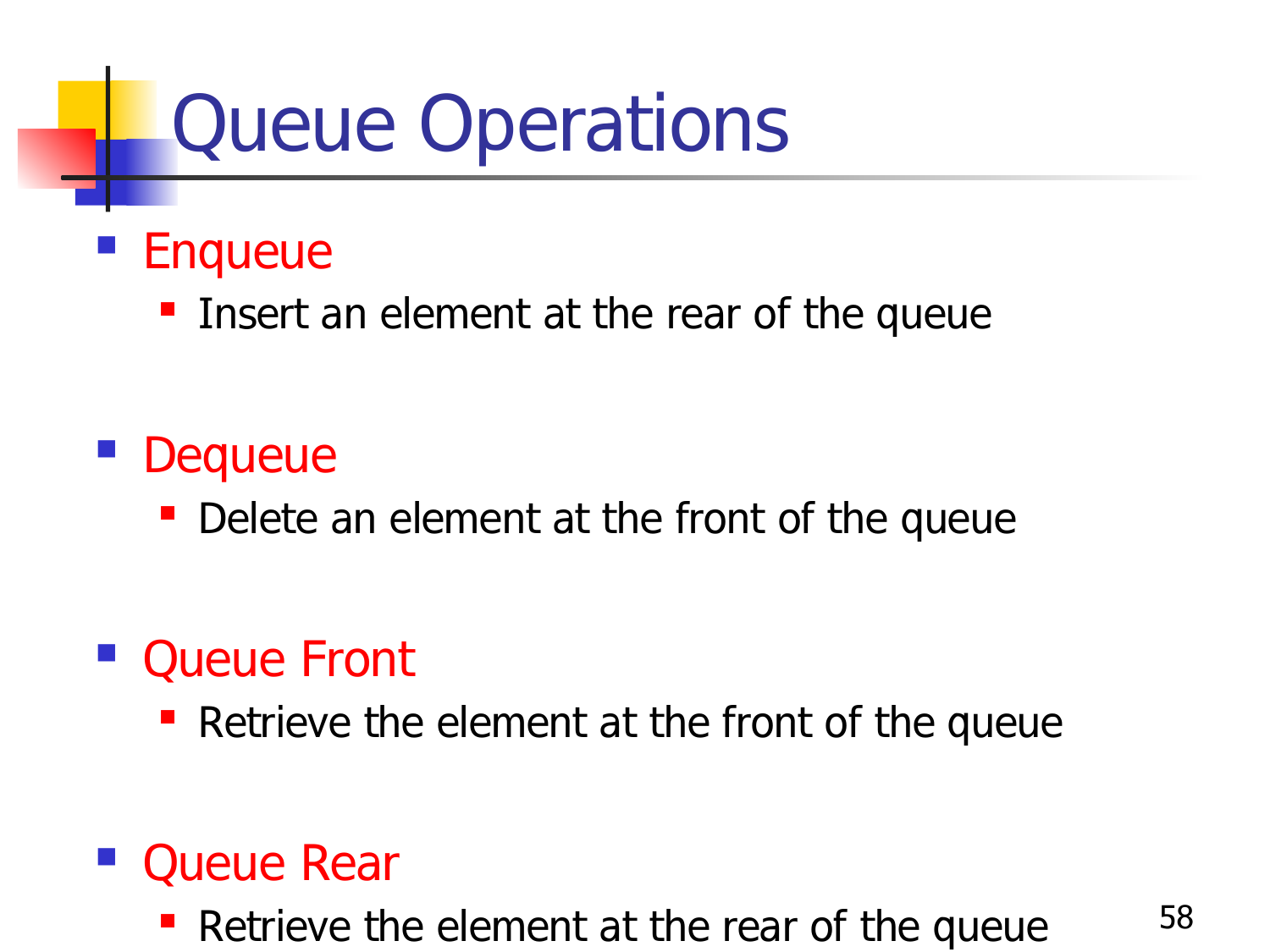

# Queue Operations
Enqueue
Insert an element at the rear of the queue

Dequeue
Delete an element at the front of the queue

Queue Front
Retrieve the element at the front of the queue

Queue Rear
Retrieve the element at the rear of the queue
58